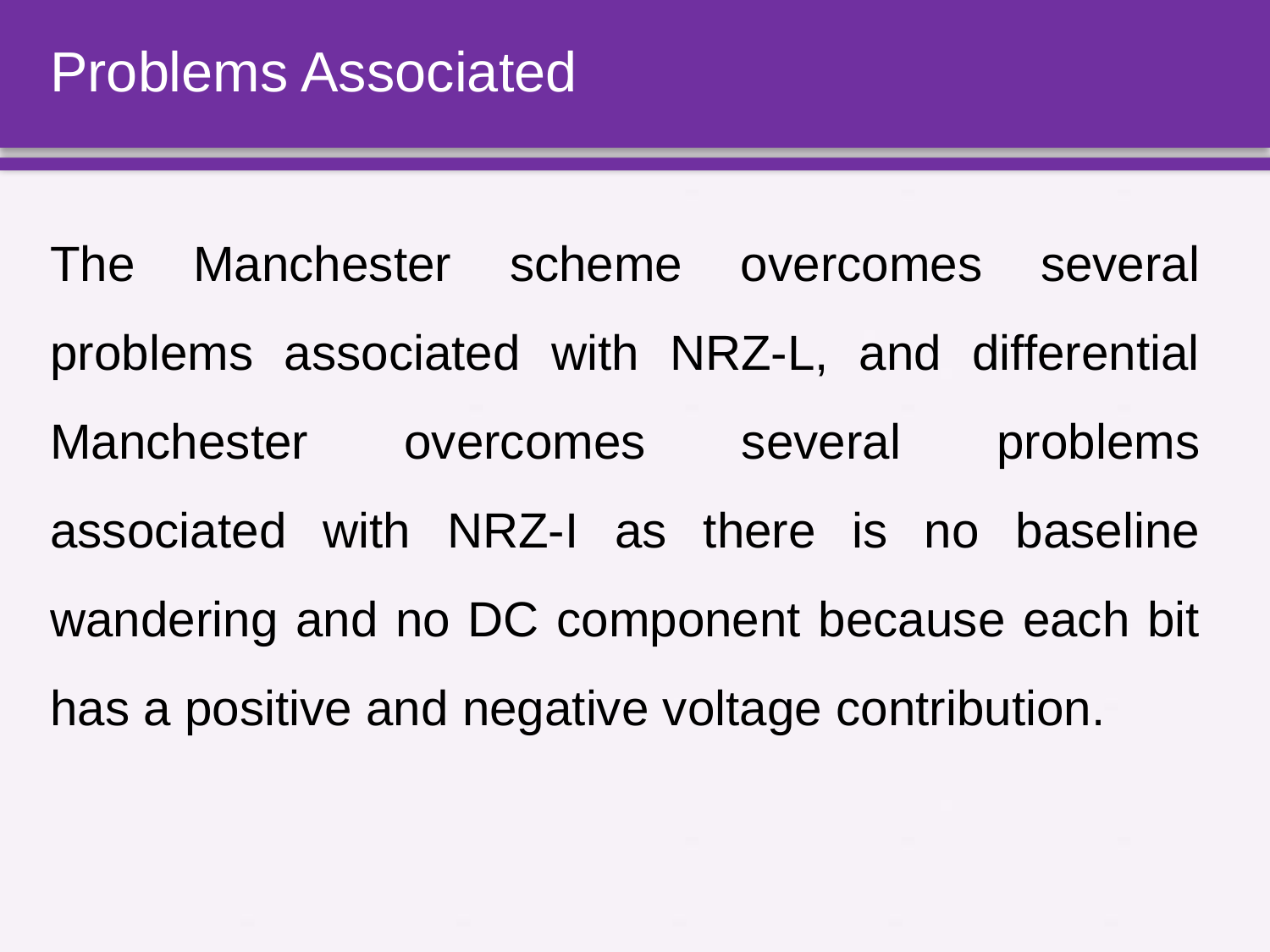

# Problems Associated
The Manchester scheme overcomes several problems associated with NRZ-L, and differential Manchester overcomes several problems associated with NRZ-I as there is no baseline wandering and no DC component because each bit has a positive and negative voltage contribution.